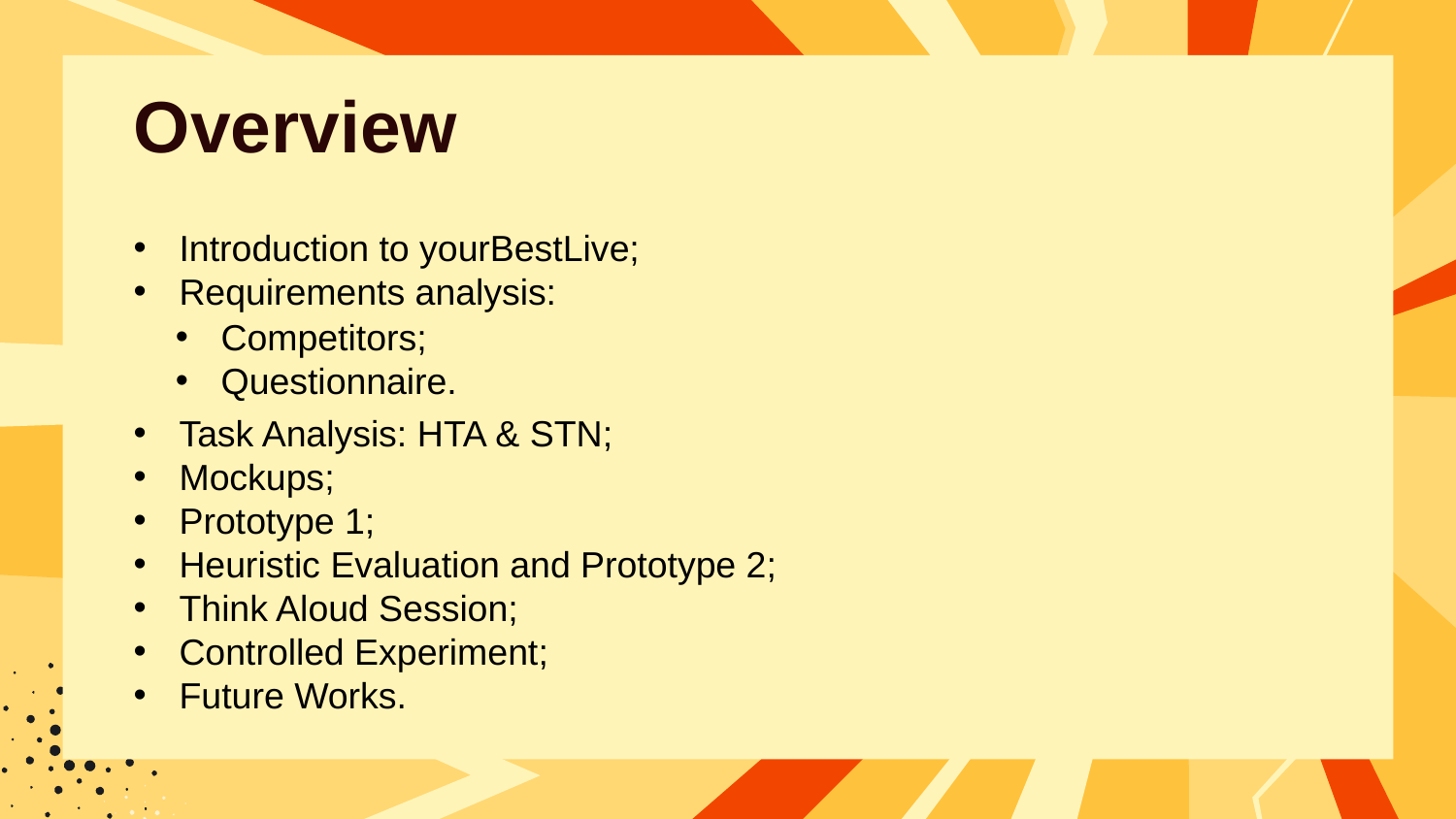

# Overview
Introduction to yourBestLive;
Requirements analysis:

Competitors;
Questionnaire.
Task Analysis: HTA & STN;
Mockups;
Prototype 1;
Heuristic Evaluation and Prototype 2;
Think Aloud Session;
Controlled Experiment;
Future Works.